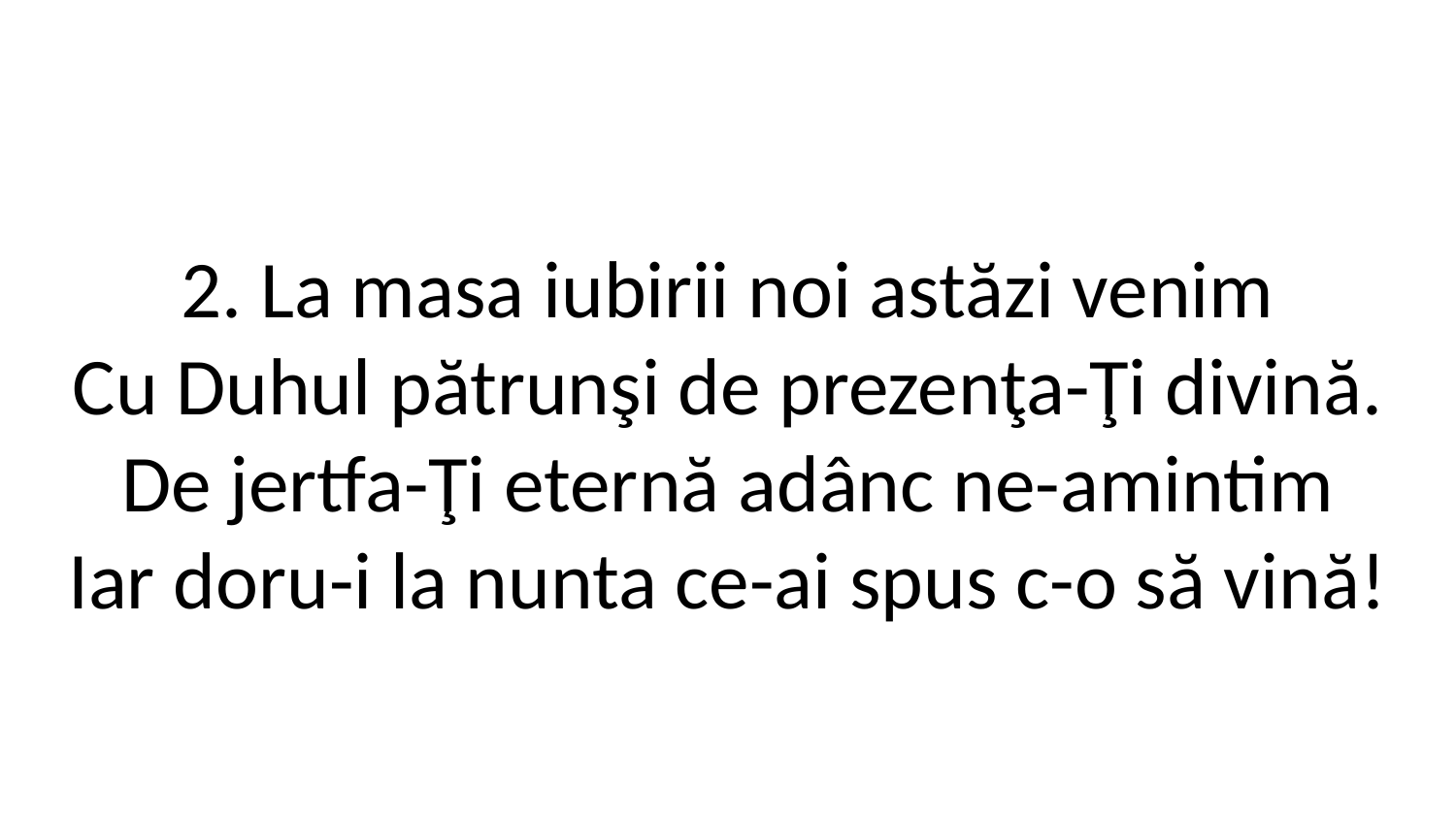

2. La masa iubirii noi astăzi venim
Cu Duhul pătrunşi de prezenţa-Ţi divină.
De jertfa-Ţi eternă adânc ne-amintim
Iar doru-i la nunta ce-ai spus c-o să vină!